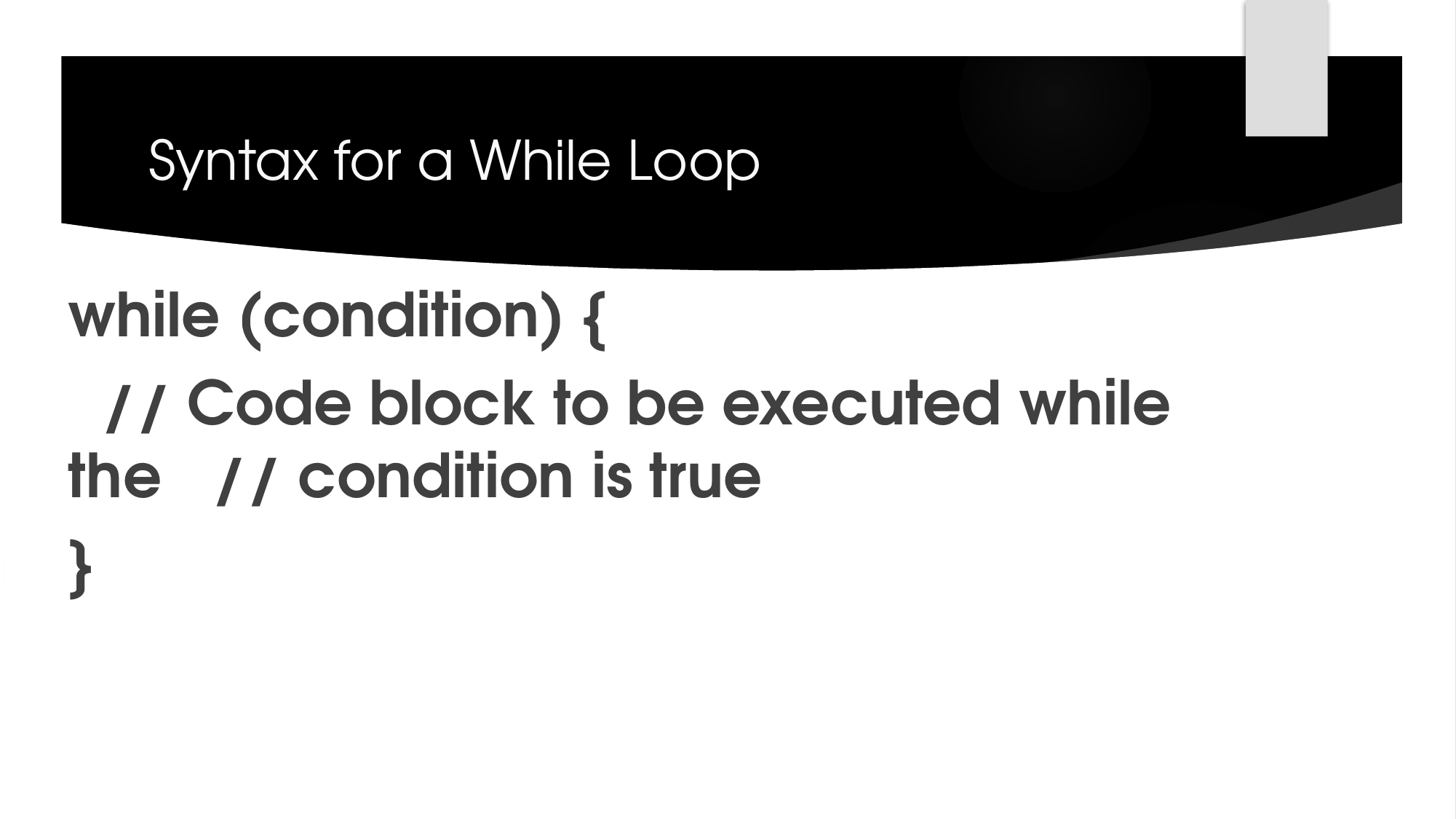

# Syntax for a While Loop
while (condition) {
  // Code block to be executed while the   // condition is true
}